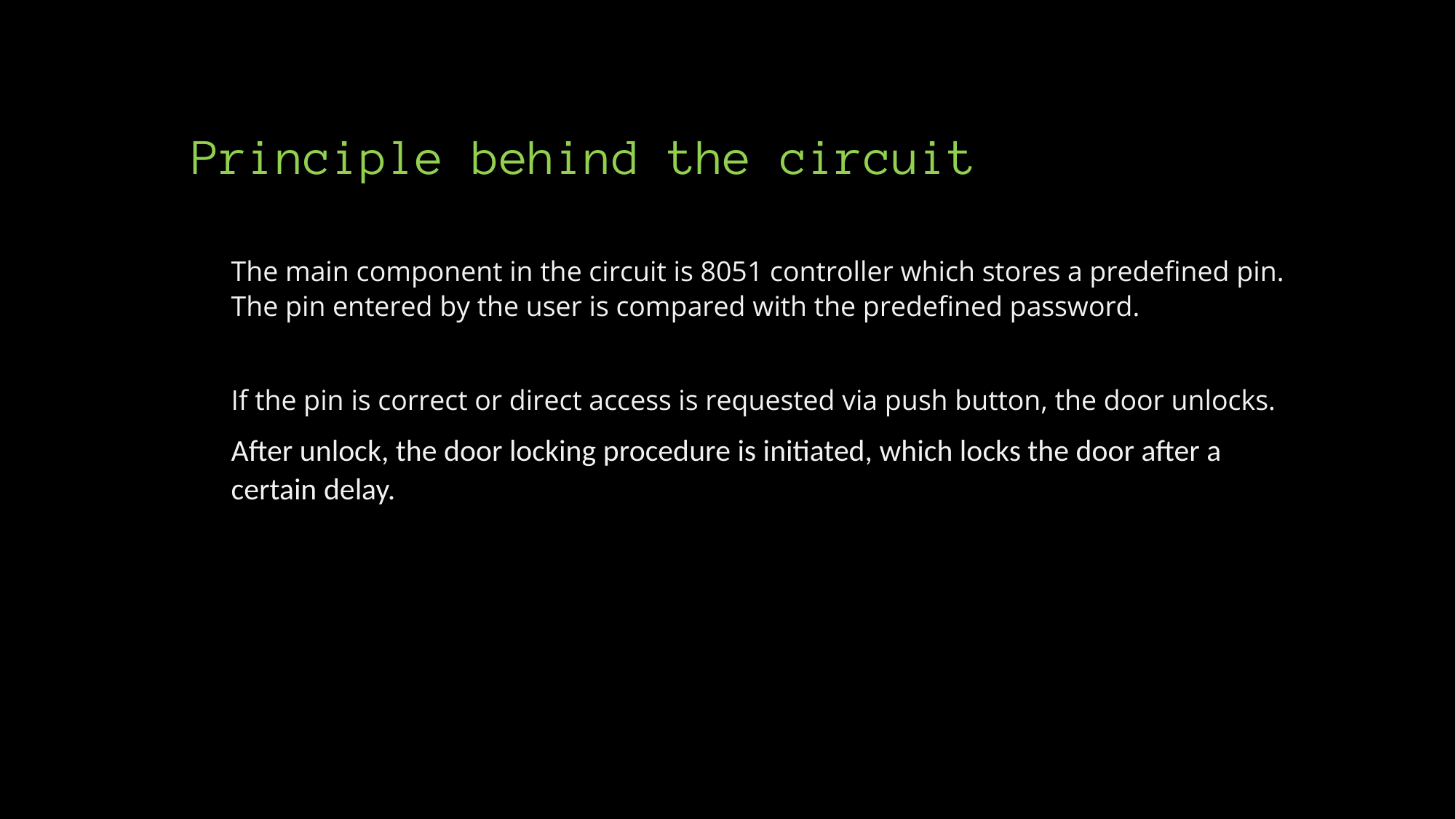

# Principle behind the circuit
The main component in the circuit is 8051 controller which stores a predefined pin. The pin entered by the user is compared with the predefined password.

If the pin is correct or direct access is requested via push button, the door unlocks.
After unlock, the door locking procedure is initiated, which locks the door after a certain delay.